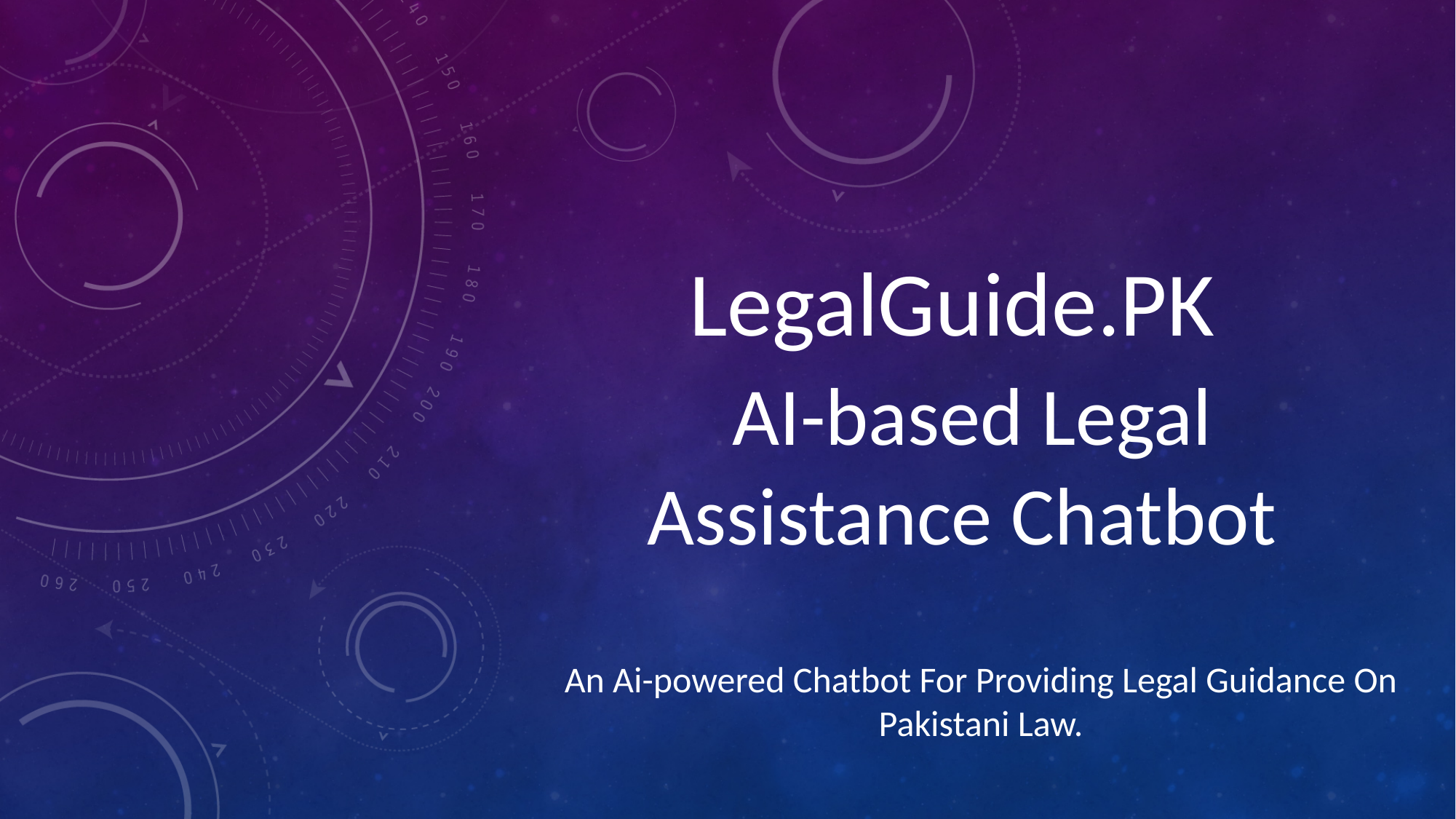

# LegalGuide.PK AI-based Legal Assistance Chatbot
An Ai-powered Chatbot For Providing Legal Guidance On Pakistani Law.